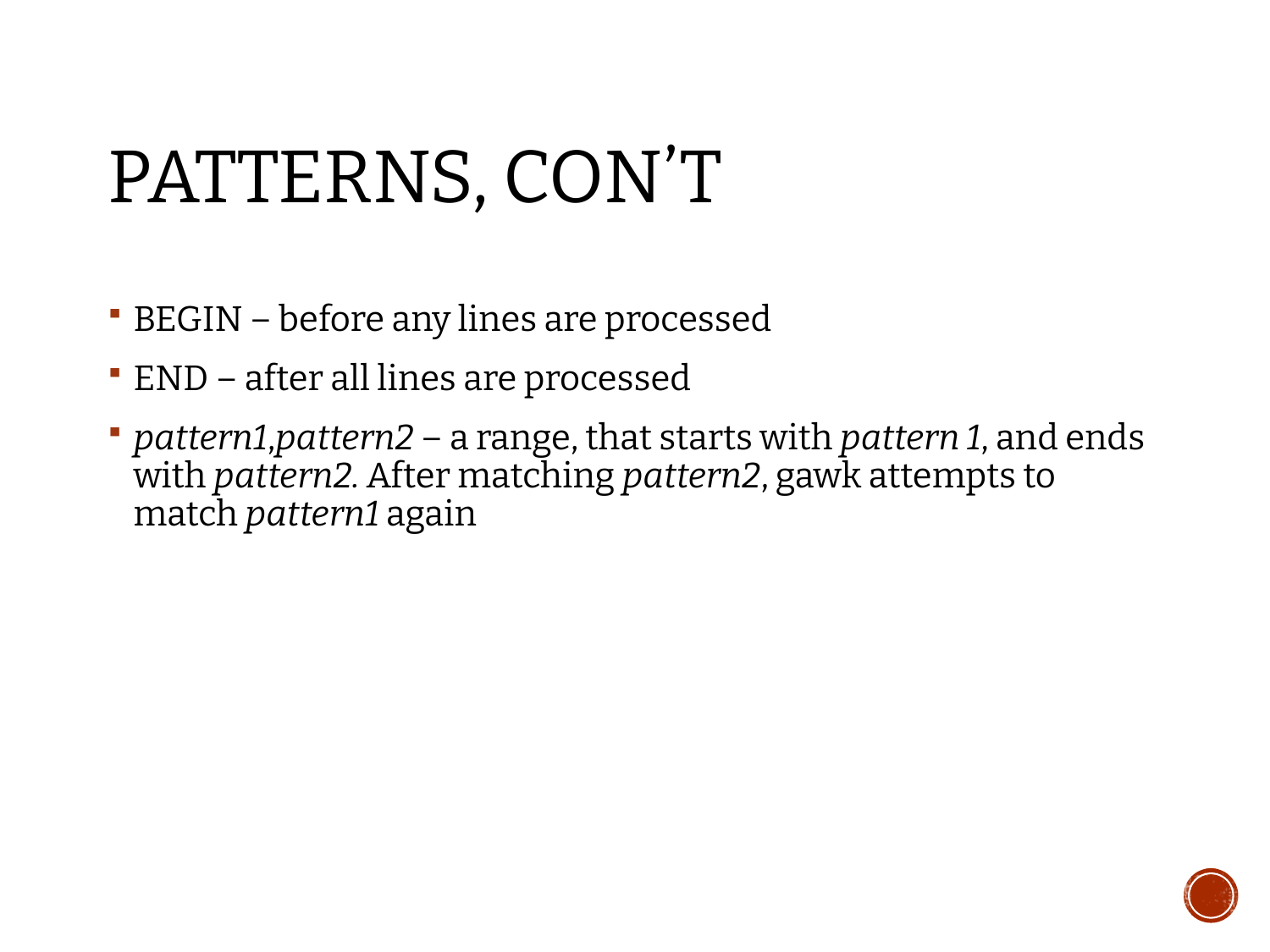

# Patterns, con’t
BEGIN – before any lines are processed
END – after all lines are processed
pattern1,pattern2 – a range, that starts with pattern 1, and ends with pattern2. After matching pattern2, gawk attempts to match pattern1 again